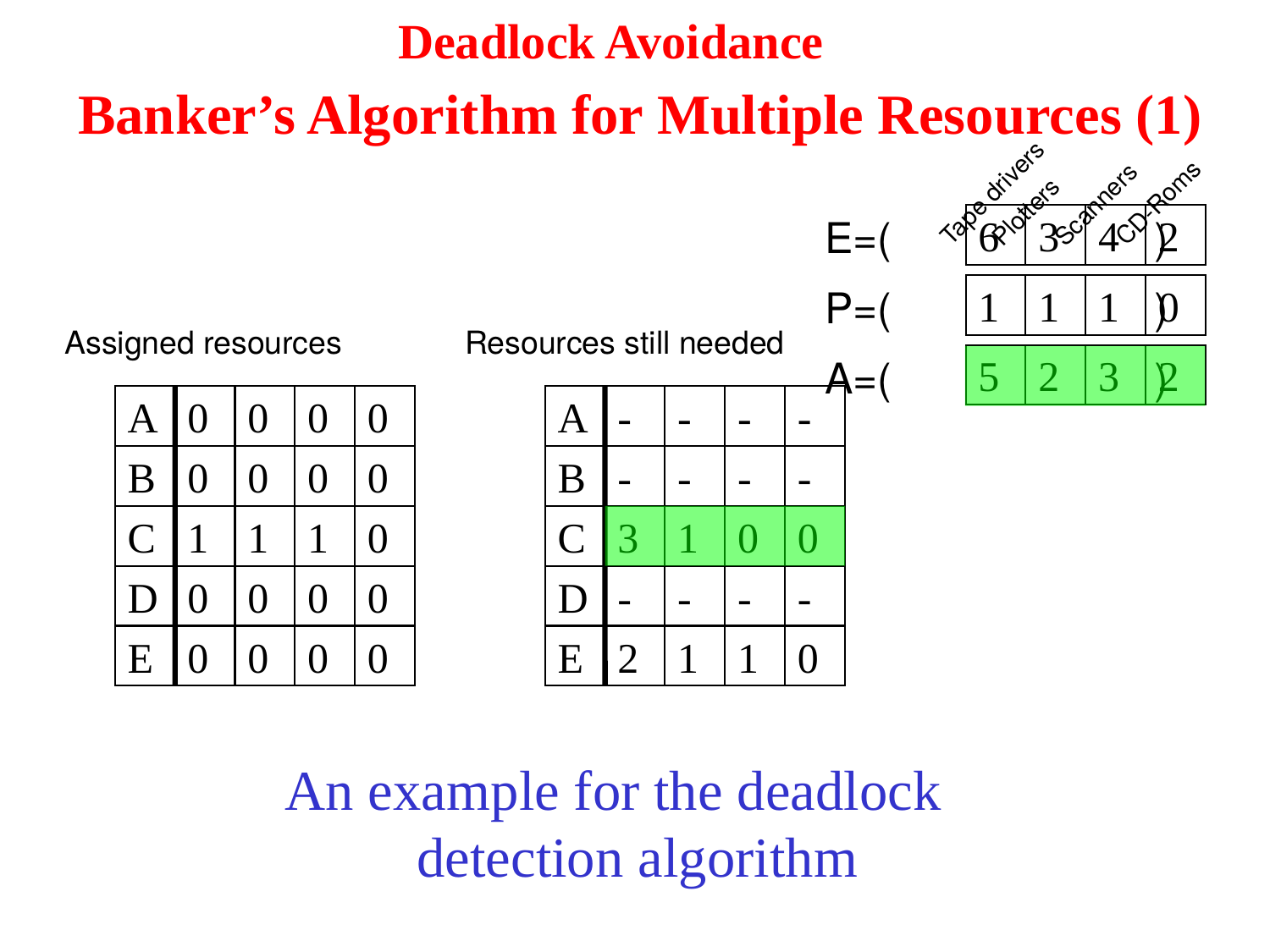

Deadlock Avoidance
# Banker’s Algorithm for Multiple Resources (1)
Tape drivers
CD-Roms
Scanners
Plotters
6
3
4
2
E=(
)
1
1
1
0
P=(
)
5
2
3
2
A=(
)
Assigned resources
Resources still needed

A
0

0
0
0
A
-

-
-
-
B
0
0
0
0
B
-
-
-
-
C
1
1
1
0
C
3

1
0
0
D
0
0
0
0
D
-
-
-
-
E
0
0
0
0
E
2
1
1
0
An example for the deadlock
detection algorithm